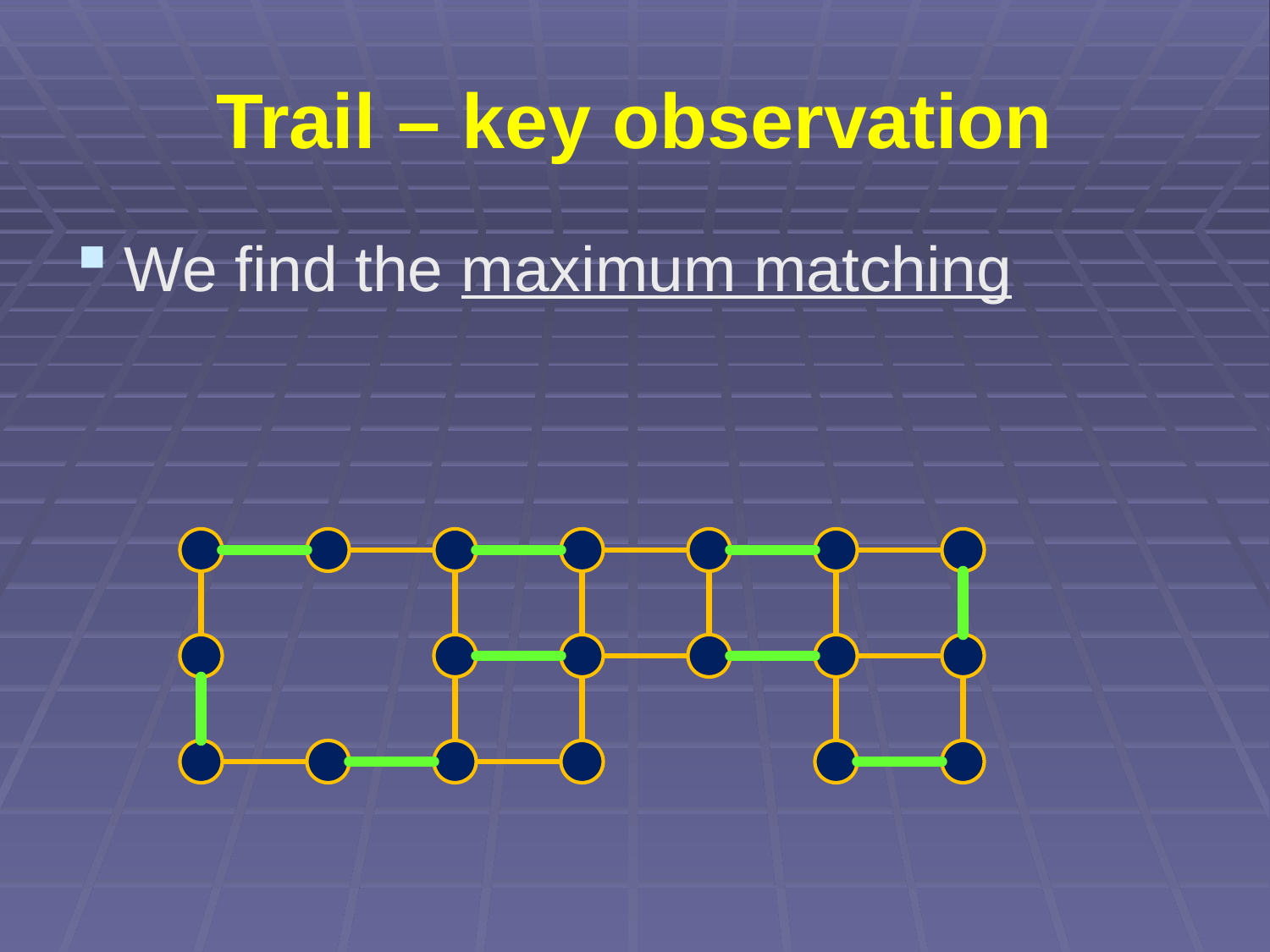

# Trail – key observation
We find the maximum matching